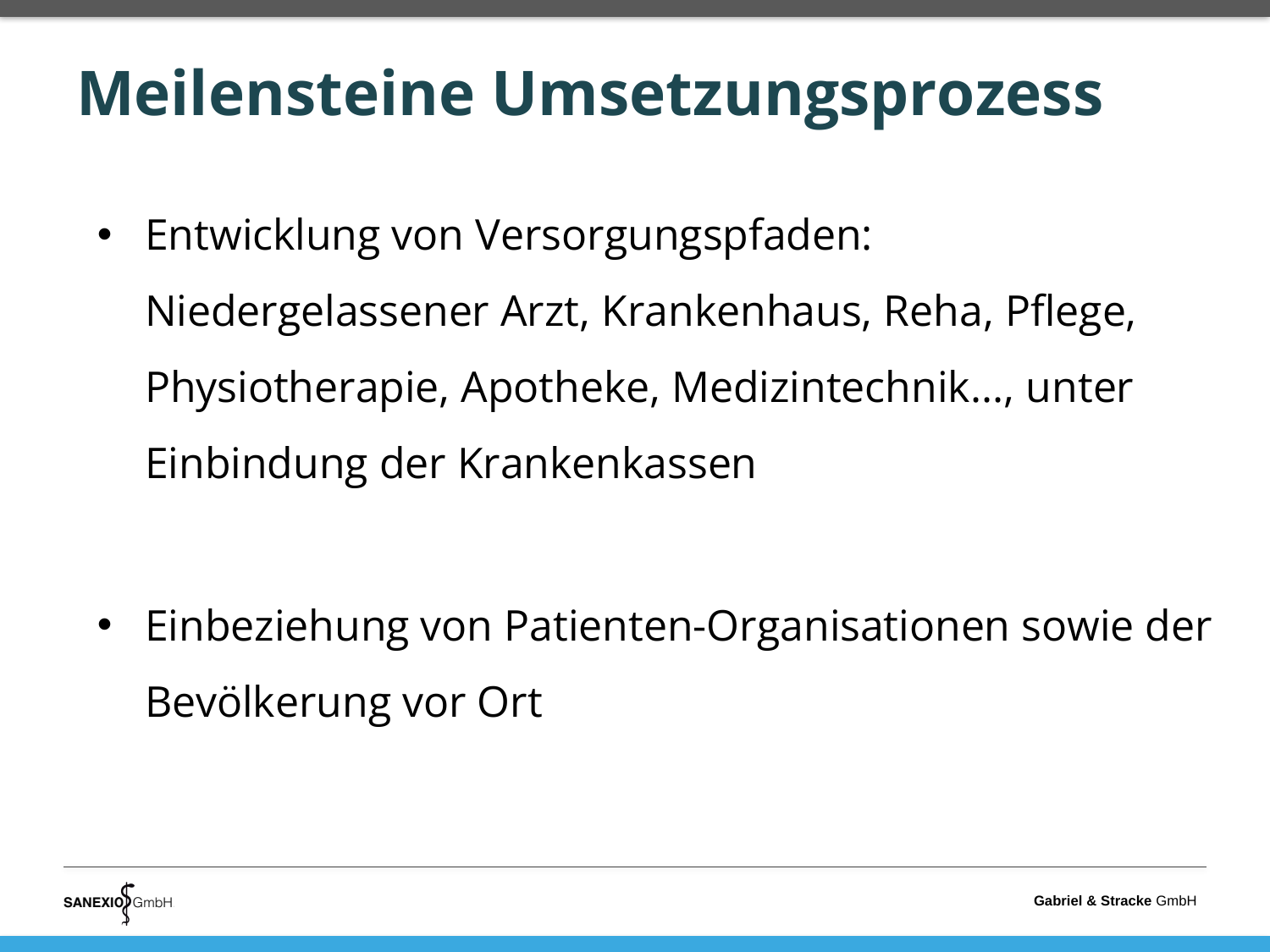

# Meilensteine Umsetzungsprozess

Entwicklung von Versorgungspfaden: Niedergelassener Arzt, Krankenhaus, Reha, Pflege, Physiotherapie, Apotheke, Medizintechnik..., unter Einbindung der Krankenkassen

Einbeziehung von Patienten-Organisationen sowie der Bevölkerung vor Ort